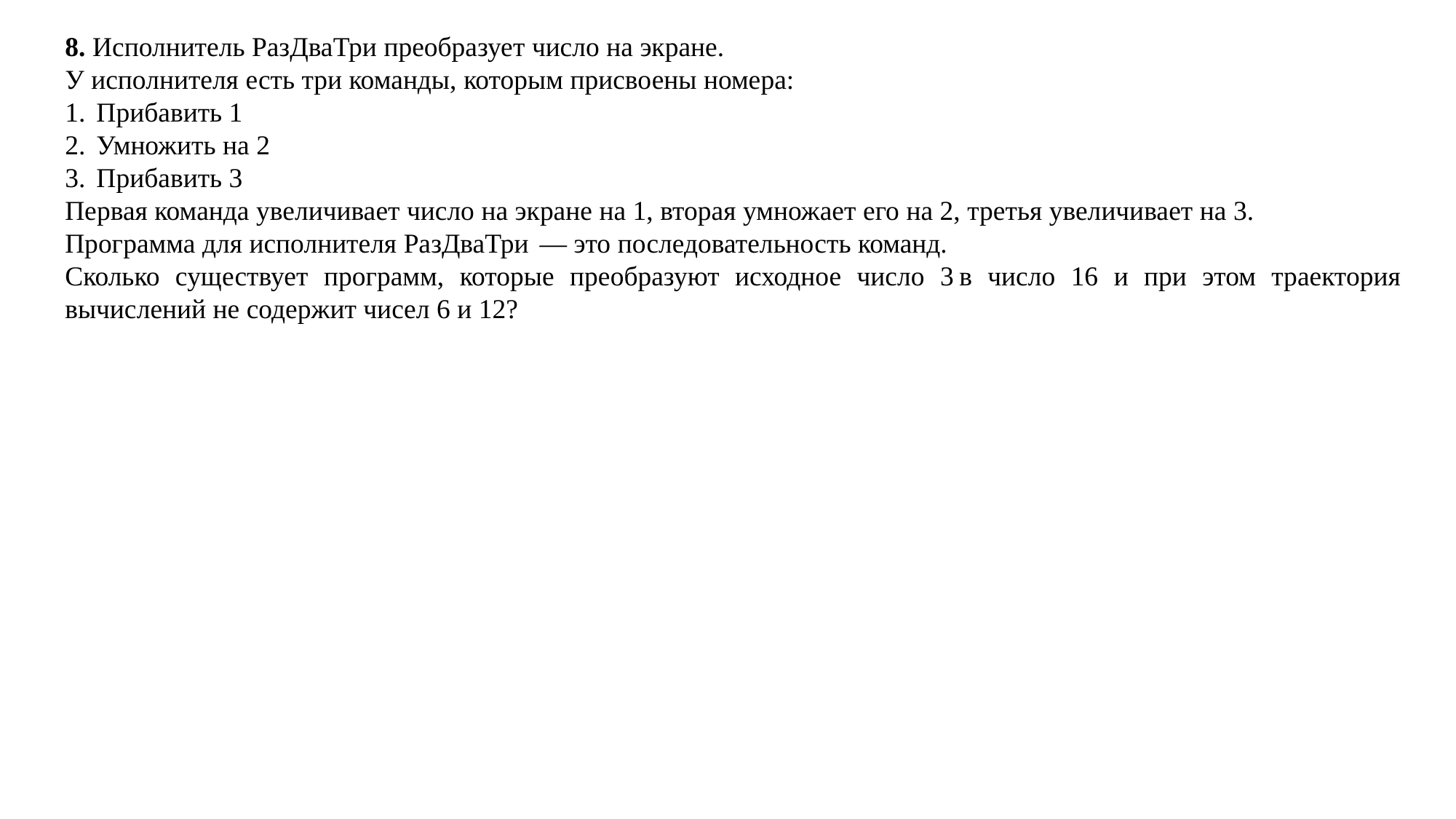

8. Исполнитель РазДваТри преобразует число на экране.
У исполнителя есть три команды, которым присвоены номера:
1.  Прибавить 1
2.  Умножить на 2
3.  Прибавить 3
Первая команда увеличивает число на экране на 1, вторая умножает его на 2, третья увеличивает на 3.
Программа для исполнителя РазДваТри  — это последовательность команд.
Сколько существует программ, которые преобразуют исходное число 3 в число 16 и при этом траектория вычислений не содержит чисел 6 и 12?